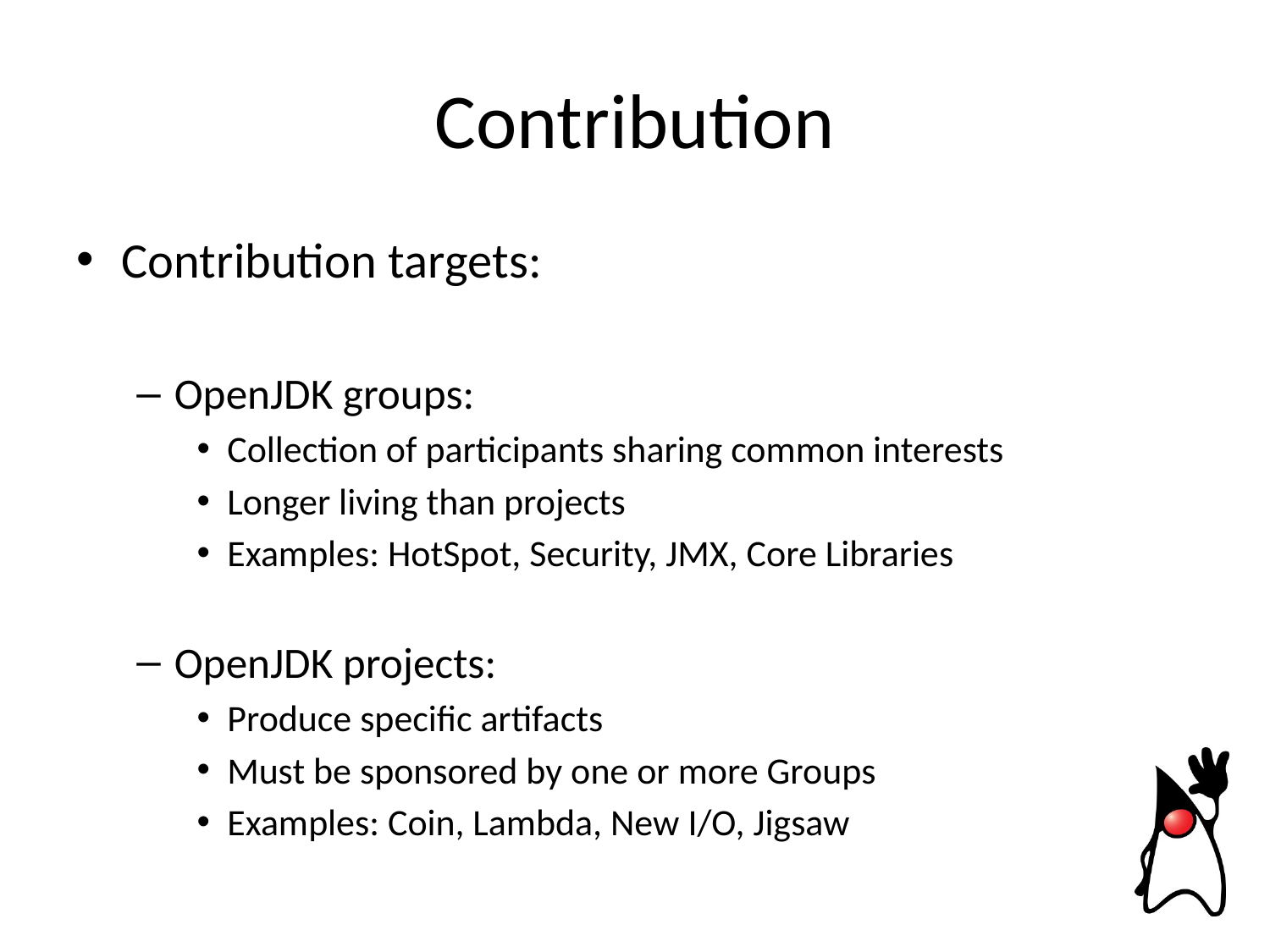

# Contribution
Contribution targets:

OpenJDK groups:
Collection of participants sharing common interests
Longer living than projects
Examples: HotSpot, Security, JMX, Core Libraries

OpenJDK projects:
Produce specific artifacts
Must be sponsored by one or more Groups
Examples: Coin, Lambda, New I/O, Jigsaw